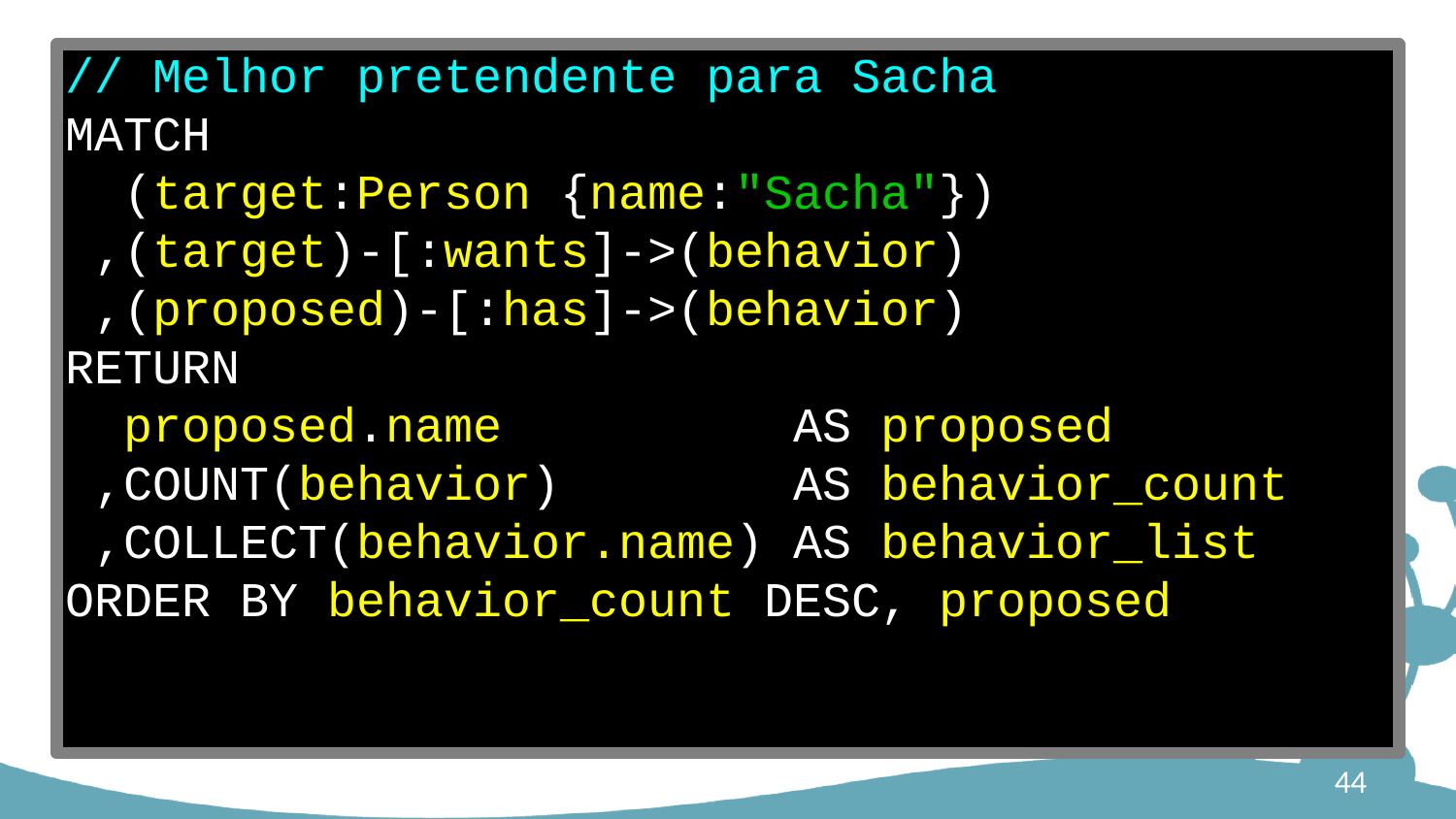

// Melhor pretendente para Sacha
MATCH
  (target:Person {name:"Sacha"})
 ,(target)-[:wants]->(behavior)
 ,(proposed)-[:has]->(behavior)
RETURN
  proposed.name          AS proposed
 ,COUNT(behavior)        AS behavior_count
 ,COLLECT(behavior.name) AS behavior_list
ORDER BY behavior_count DESC, proposed
44